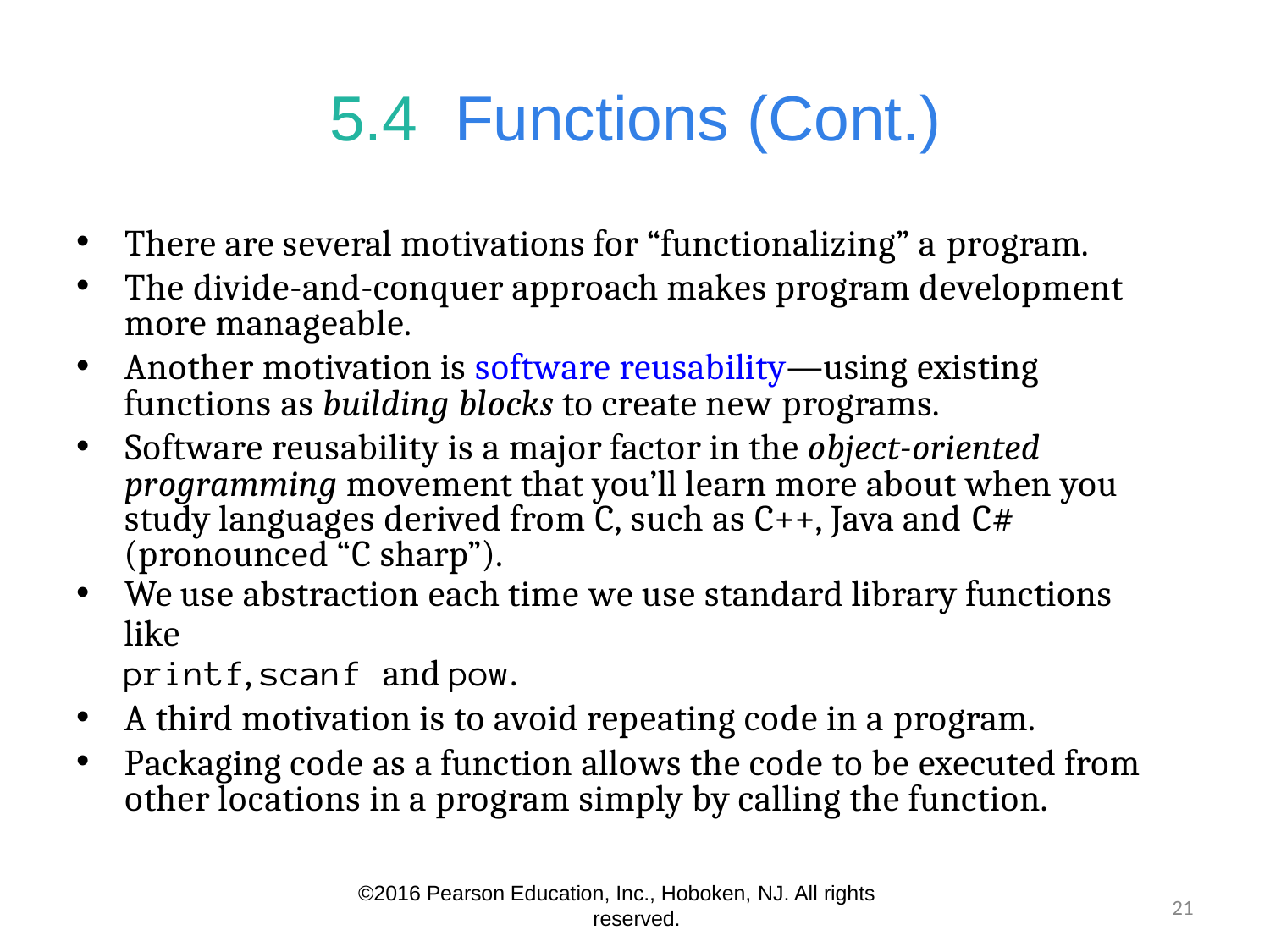

# 5.4	Functions (Cont.)
There are several motivations for “functionalizing” a program.
The divide-and-conquer approach makes program development  more manageable.
Another motivation is software reusability—using existing  functions as building blocks to create new programs.
Software reusability is a major factor in the object-oriented  programming movement that you’ll learn more about when you  study languages derived from C, such as C++, Java and C#
(pronounced “C sharp”).
We use abstraction each time we use standard library functions like
printf, scanf and pow.
A third motivation is to avoid repeating code in a program.
Packaging code as a function allows the code to be executed from  other locations in a program simply by calling the function.
©2016 Pearson Education, Inc., Hoboken, NJ. All rights  reserved.
21